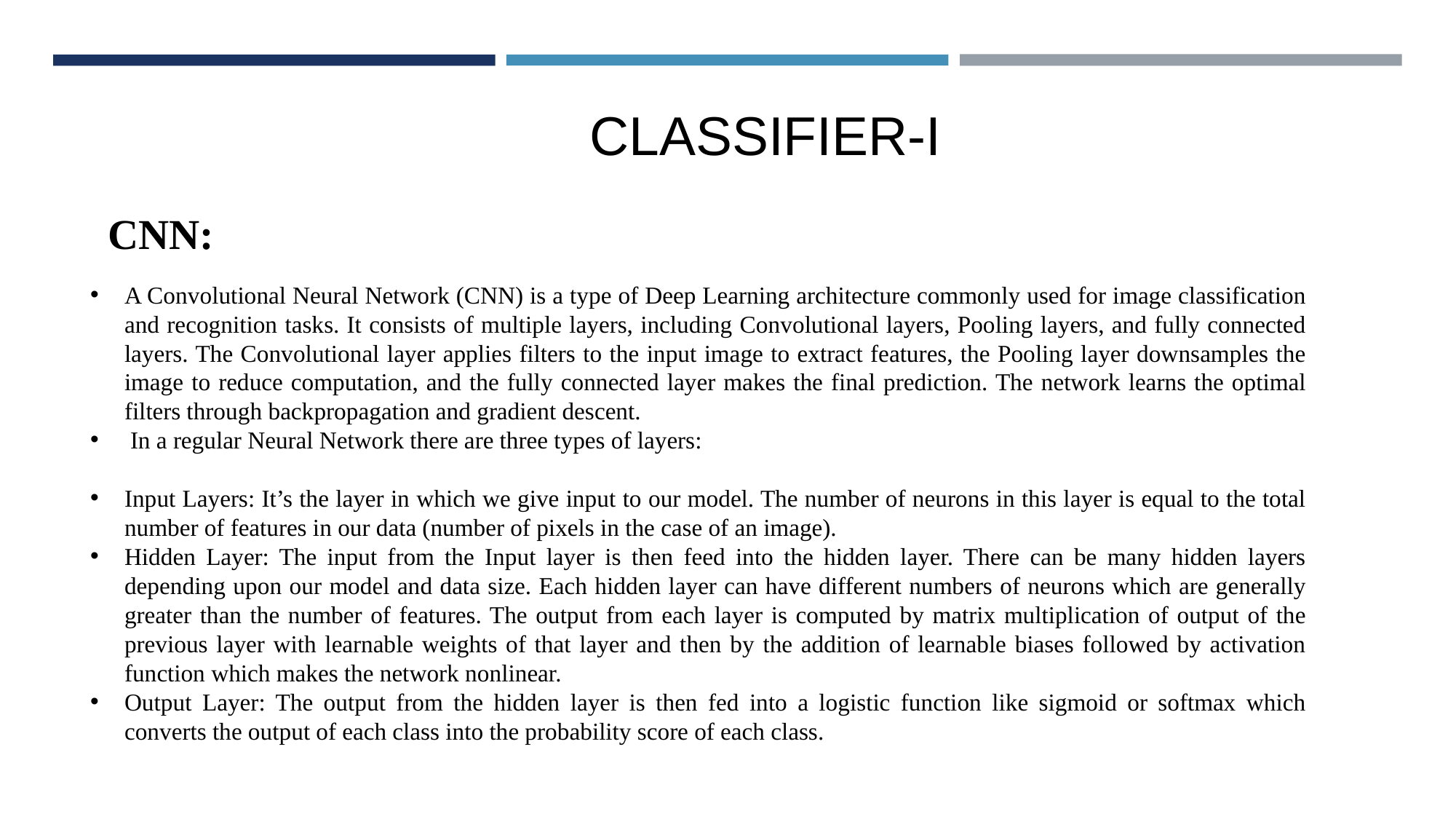

CLASSIFIER-I
CNN:
A Convolutional Neural Network (CNN) is a type of Deep Learning architecture commonly used for image classification and recognition tasks. It consists of multiple layers, including Convolutional layers, Pooling layers, and fully connected layers. The Convolutional layer applies filters to the input image to extract features, the Pooling layer downsamples the image to reduce computation, and the fully connected layer makes the final prediction. The network learns the optimal filters through backpropagation and gradient descent.
 In a regular Neural Network there are three types of layers:

Input Layers: It’s the layer in which we give input to our model. The number of neurons in this layer is equal to the total number of features in our data (number of pixels in the case of an image).
Hidden Layer: The input from the Input layer is then feed into the hidden layer. There can be many hidden layers depending upon our model and data size. Each hidden layer can have different numbers of neurons which are generally greater than the number of features. The output from each layer is computed by matrix multiplication of output of the previous layer with learnable weights of that layer and then by the addition of learnable biases followed by activation function which makes the network nonlinear.
Output Layer: The output from the hidden layer is then fed into a logistic function like sigmoid or softmax which converts the output of each class into the probability score of each class.